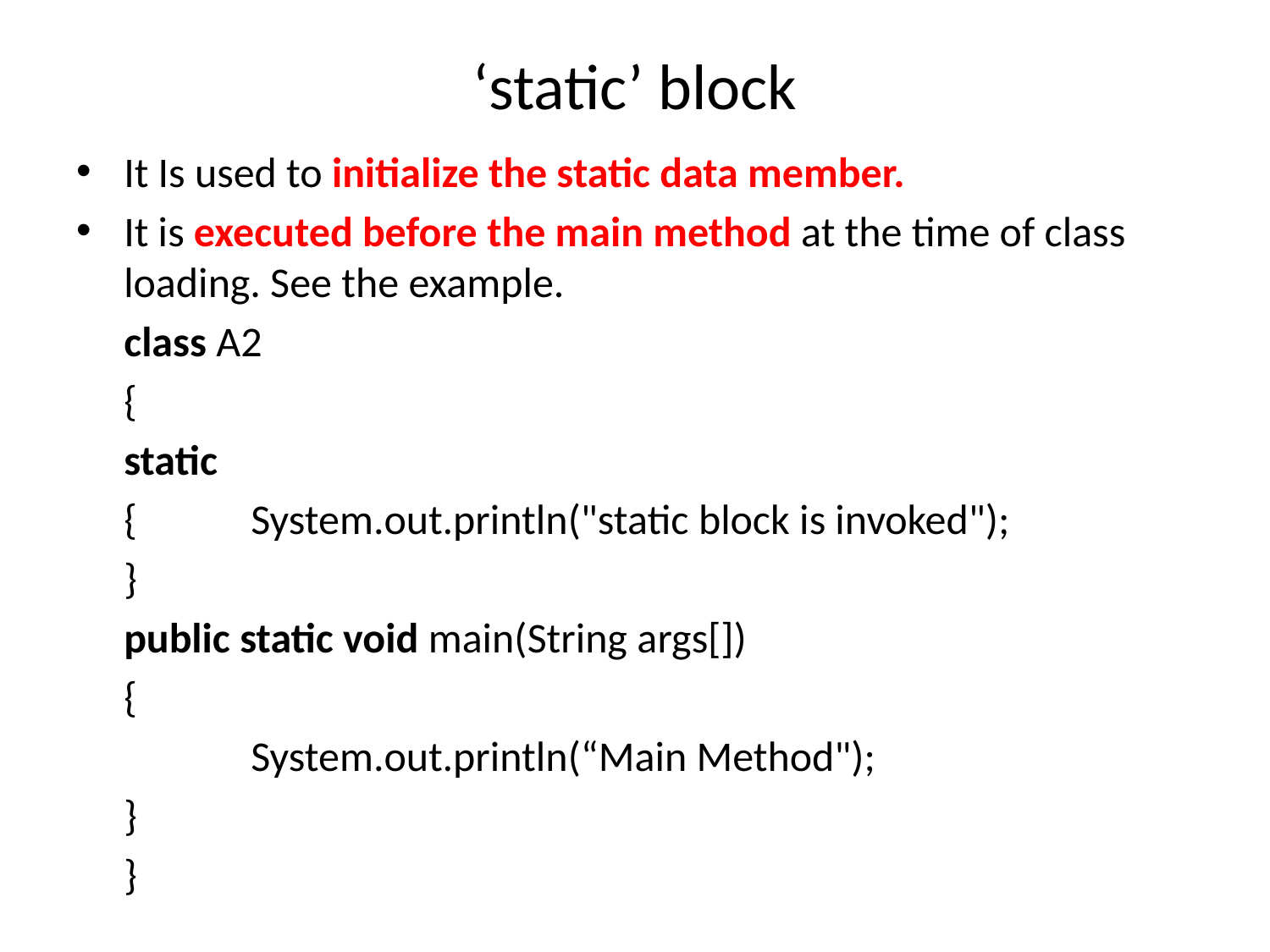

# ‘static’ block
It Is used to initialize the static data member.
It is executed before the main method at the time of class loading. See the example.
	class A2
	{
  	static
	{	System.out.println("static block is invoked");
	}
  	public static void main(String args[])
	{
   		System.out.println(“Main Method");
  	}
	}